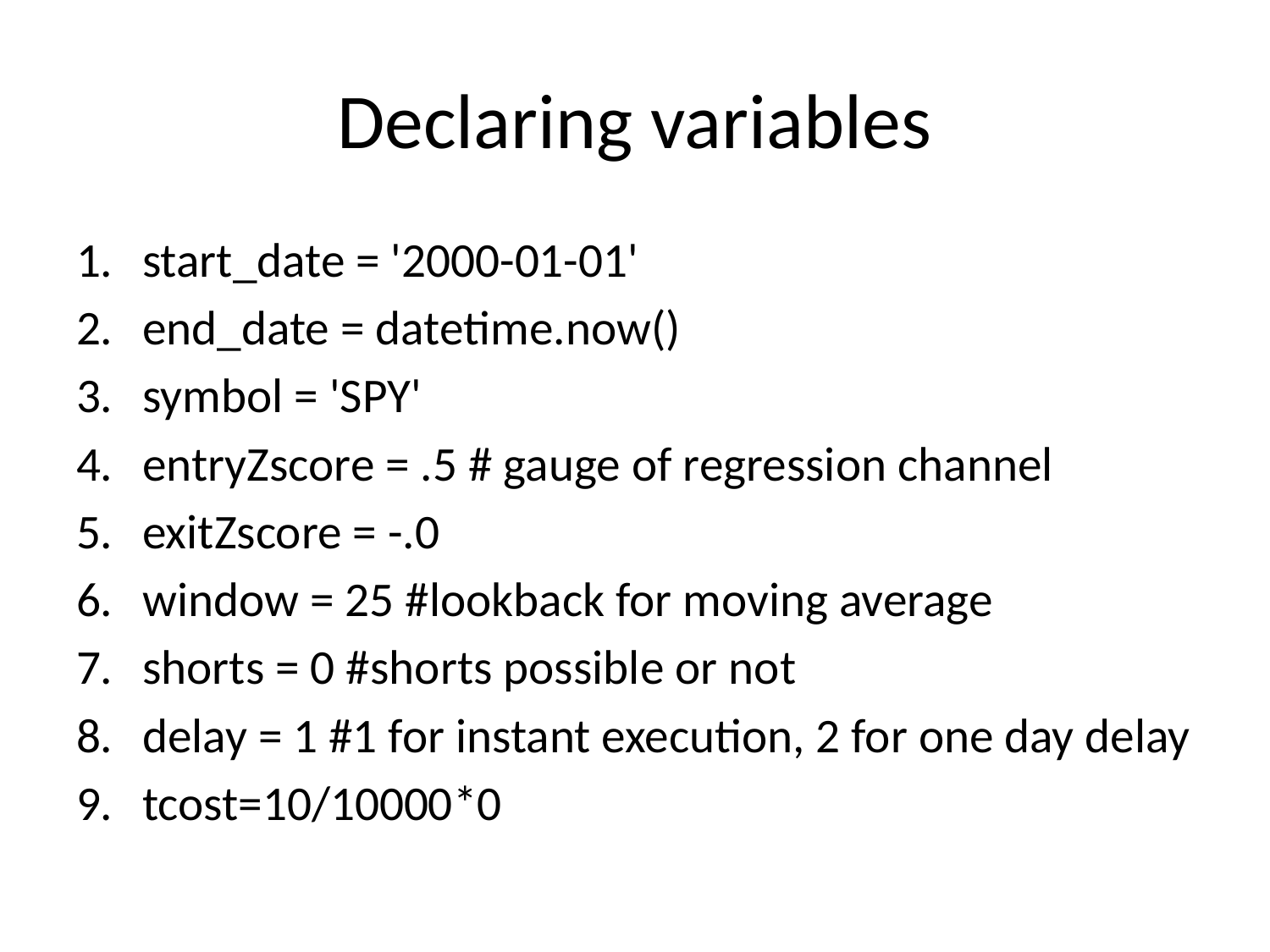

# Declaring variables
start_date = '2000-01-01'
end_date = datetime.now()
symbol = 'SPY'
entryZscore = .5 # gauge of regression channel
exitZscore = -.0
window = 25 #lookback for moving average
shorts = 0 #shorts possible or not
delay = 1 #1 for instant execution, 2 for one day delay
tcost=10/10000*0